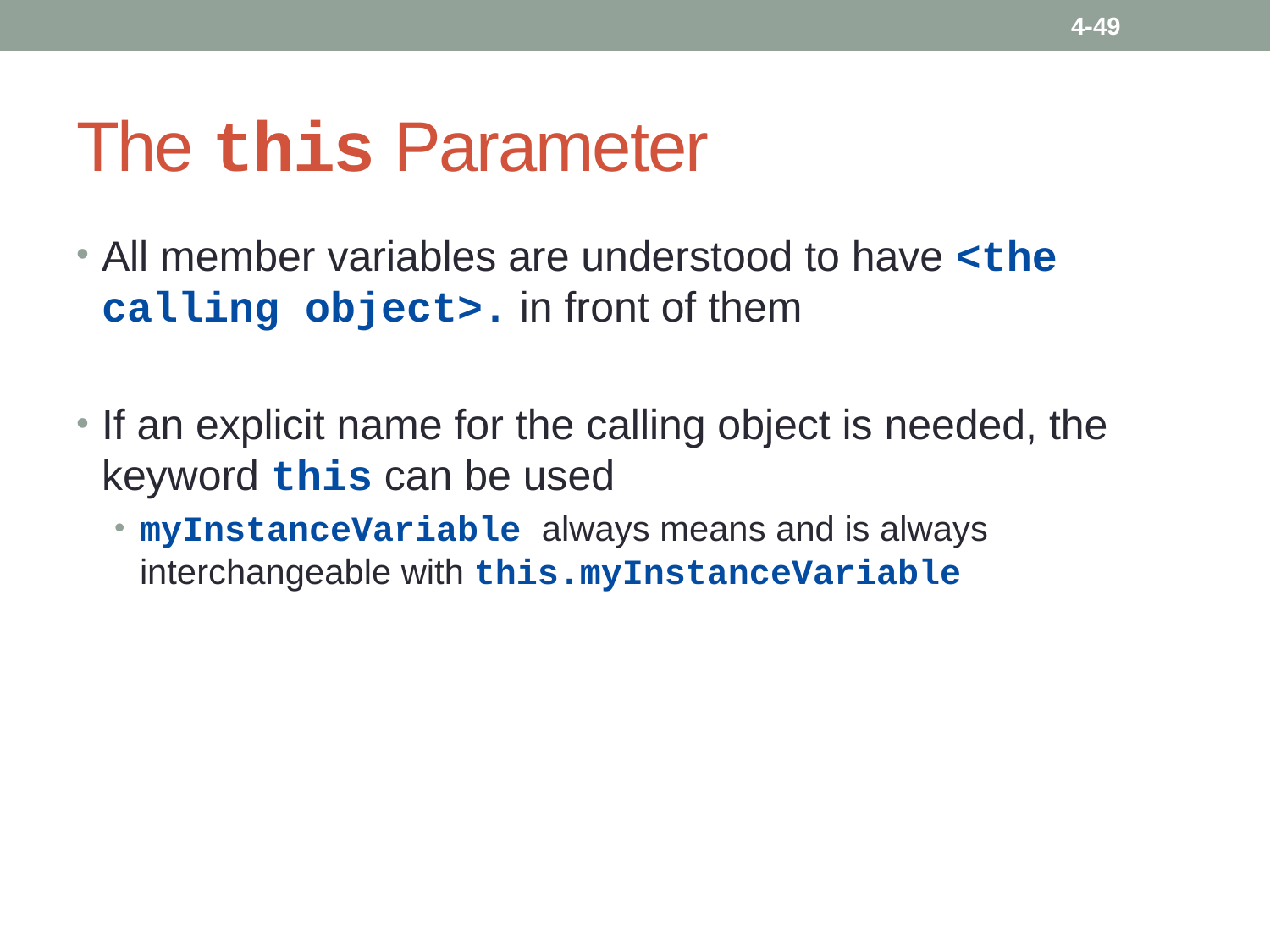

4-49
# The this Parameter
All member variables are understood to have <the calling object>. in front of them

If an explicit name for the calling object is needed, the keyword this can be used
myInstanceVariable always means and is always interchangeable with this.myInstanceVariable